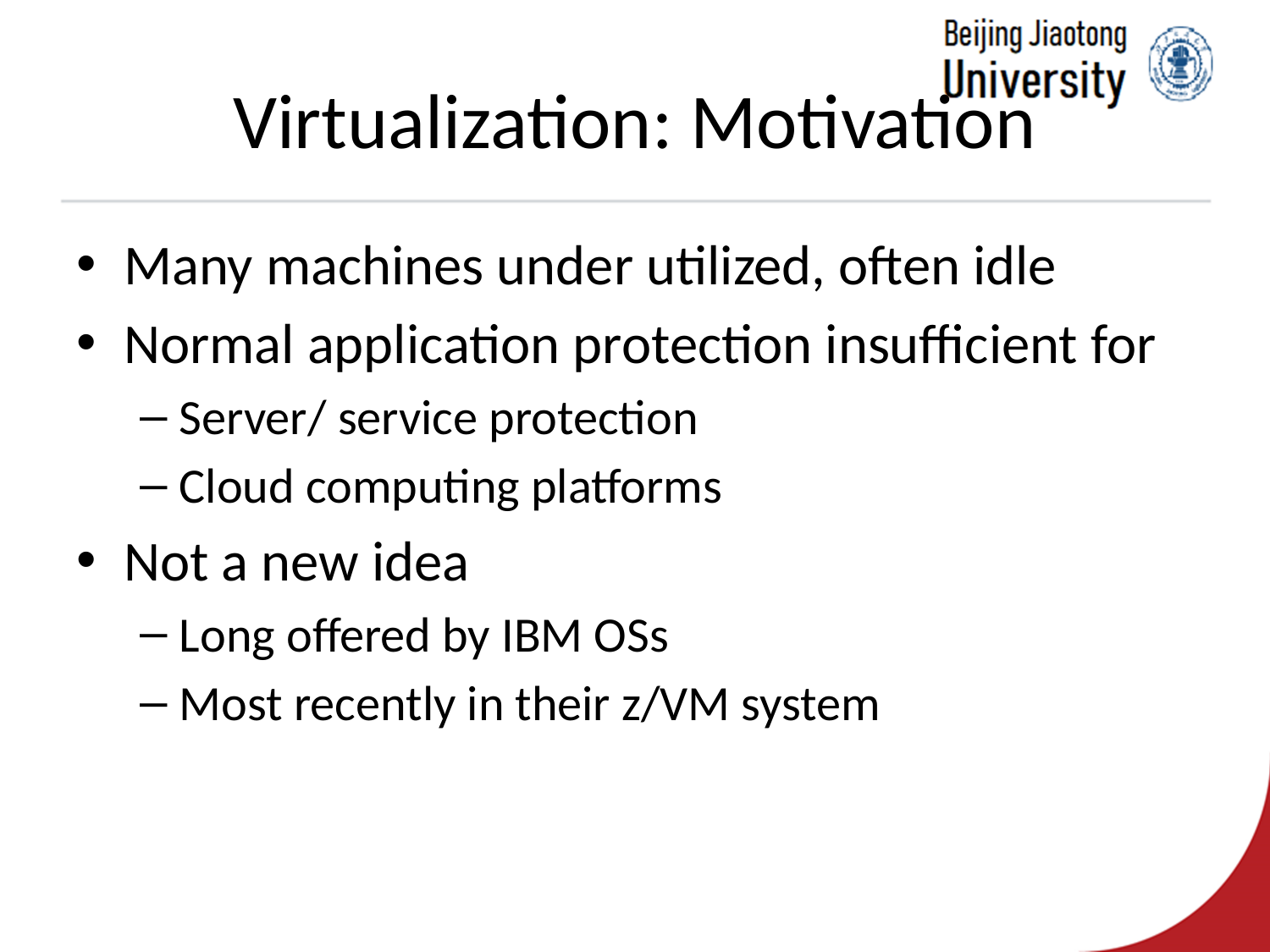

# Virtualization: Motivation
Many machines under utilized, often idle
Normal application protection insufficient for
Server/ service protection
Cloud computing platforms
Not a new idea
Long offered by IBM OSs
Most recently in their z/VM system